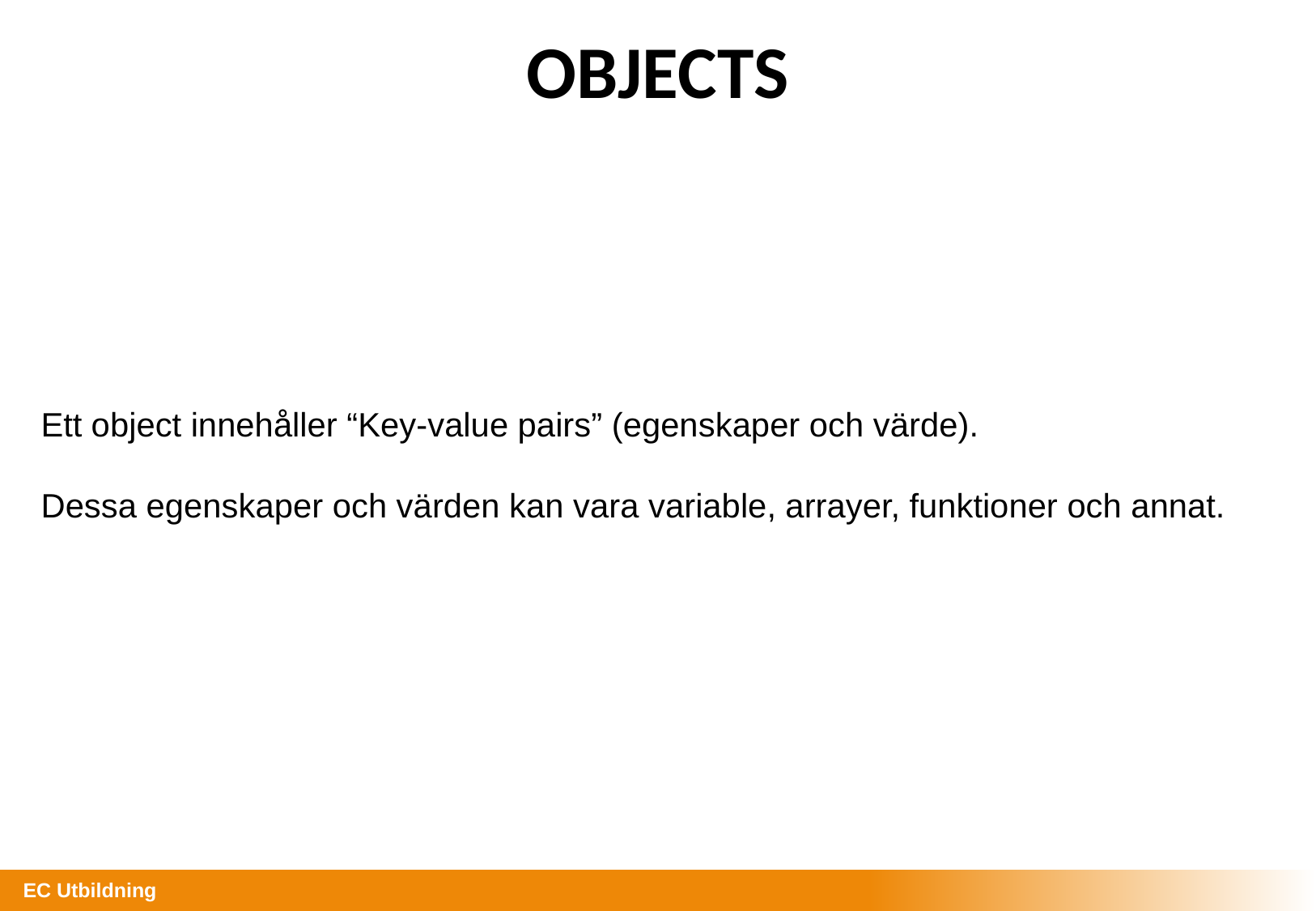

# OBJECTS
Ett object innehåller “Key-value pairs” (egenskaper och värde).

Dessa egenskaper och värden kan vara variable, arrayer, funktioner och annat.
EC Utbildning